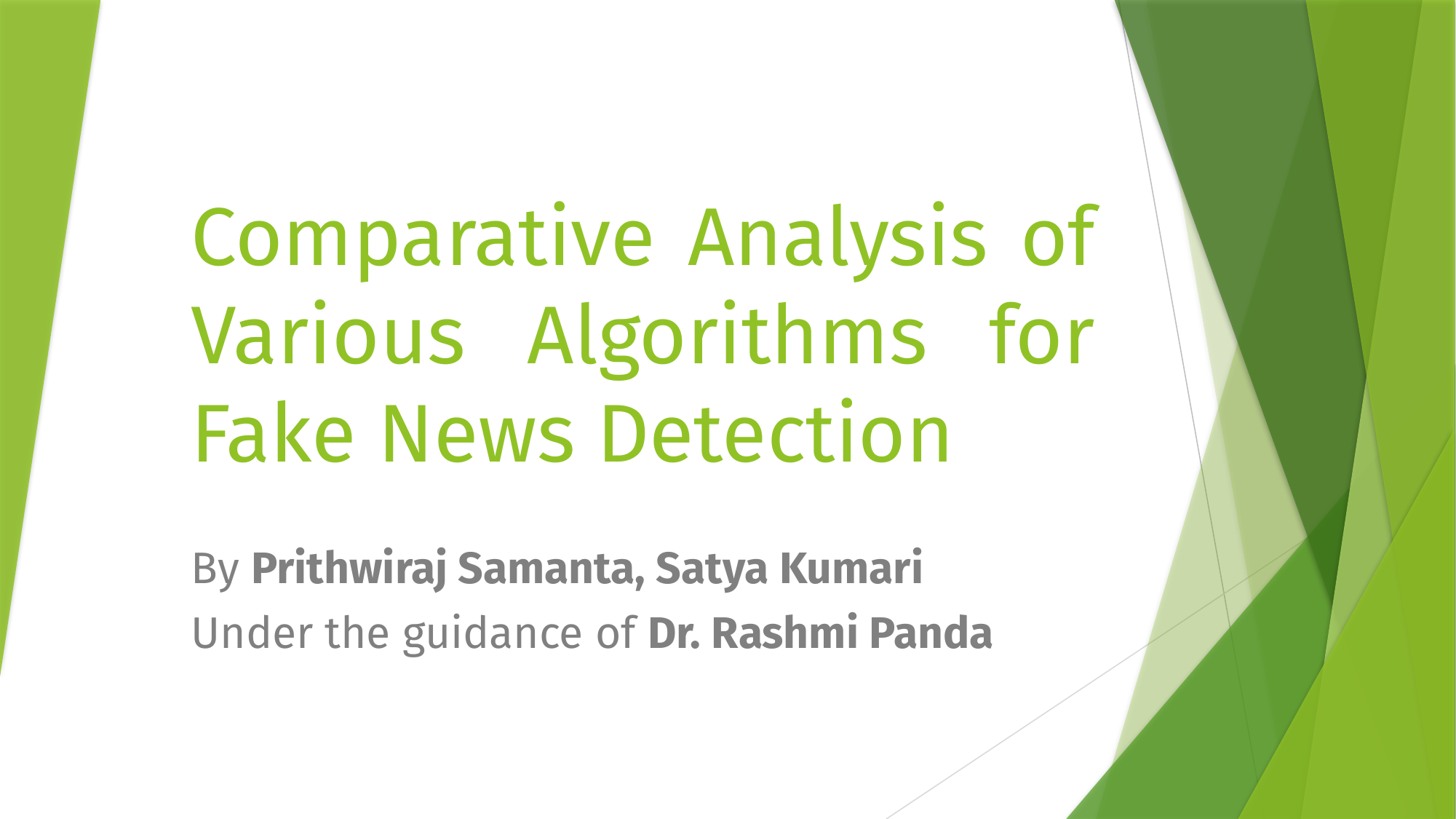

# Comparative Analysis of Various Algorithms for Fake News Detection
By Prithwiraj Samanta, Satya Kumari
Under the guidance of Dr. Rashmi Panda